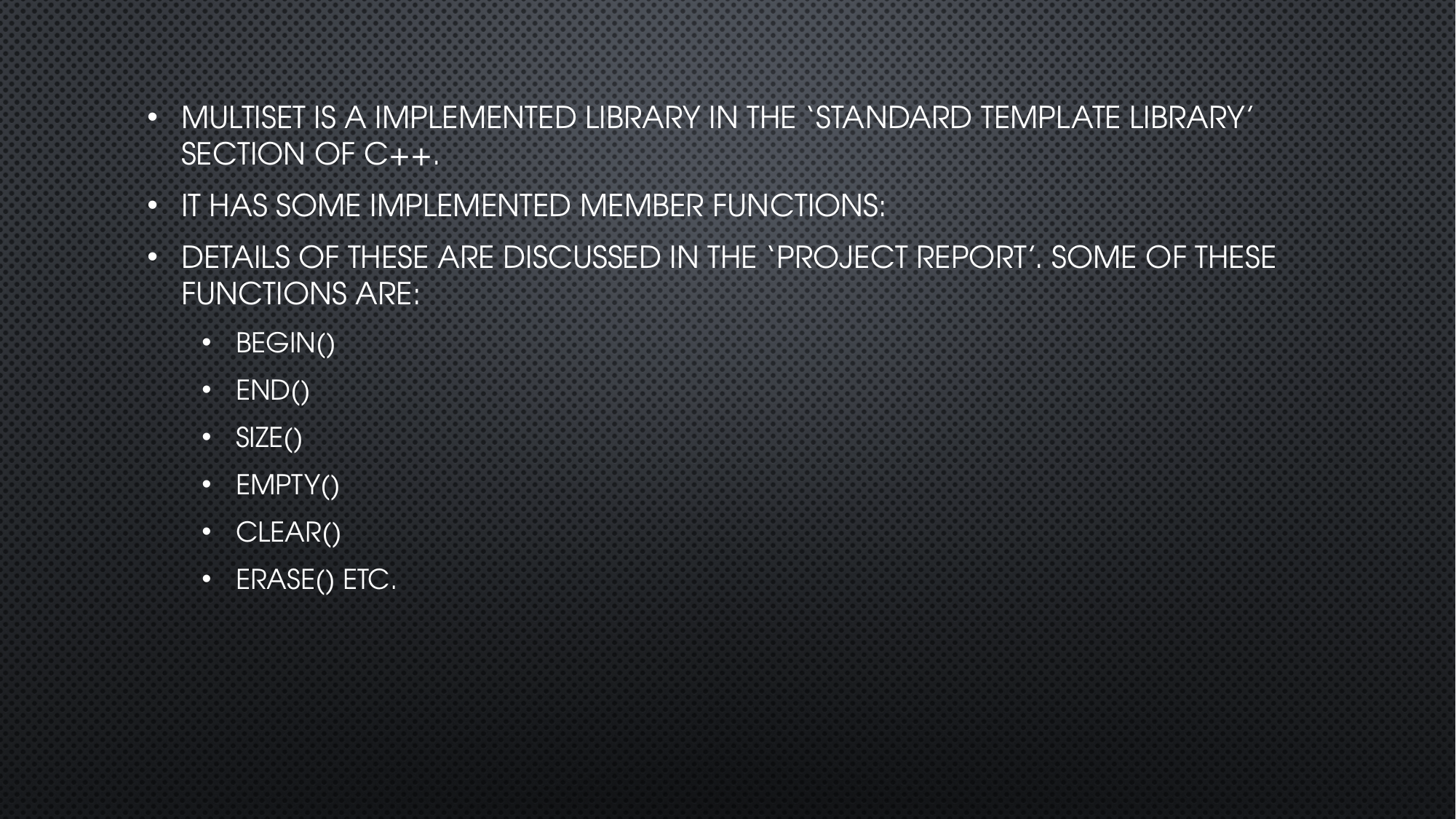

Multiset is a implemented library in the ‘Standard Template Library’ section of C++.
It has some implemented member functions:
Details of these are discussed in the ‘Project Report’. Some of these functions are:
Begin()
End()
Size()
Empty()
Clear()
Erase() etc.